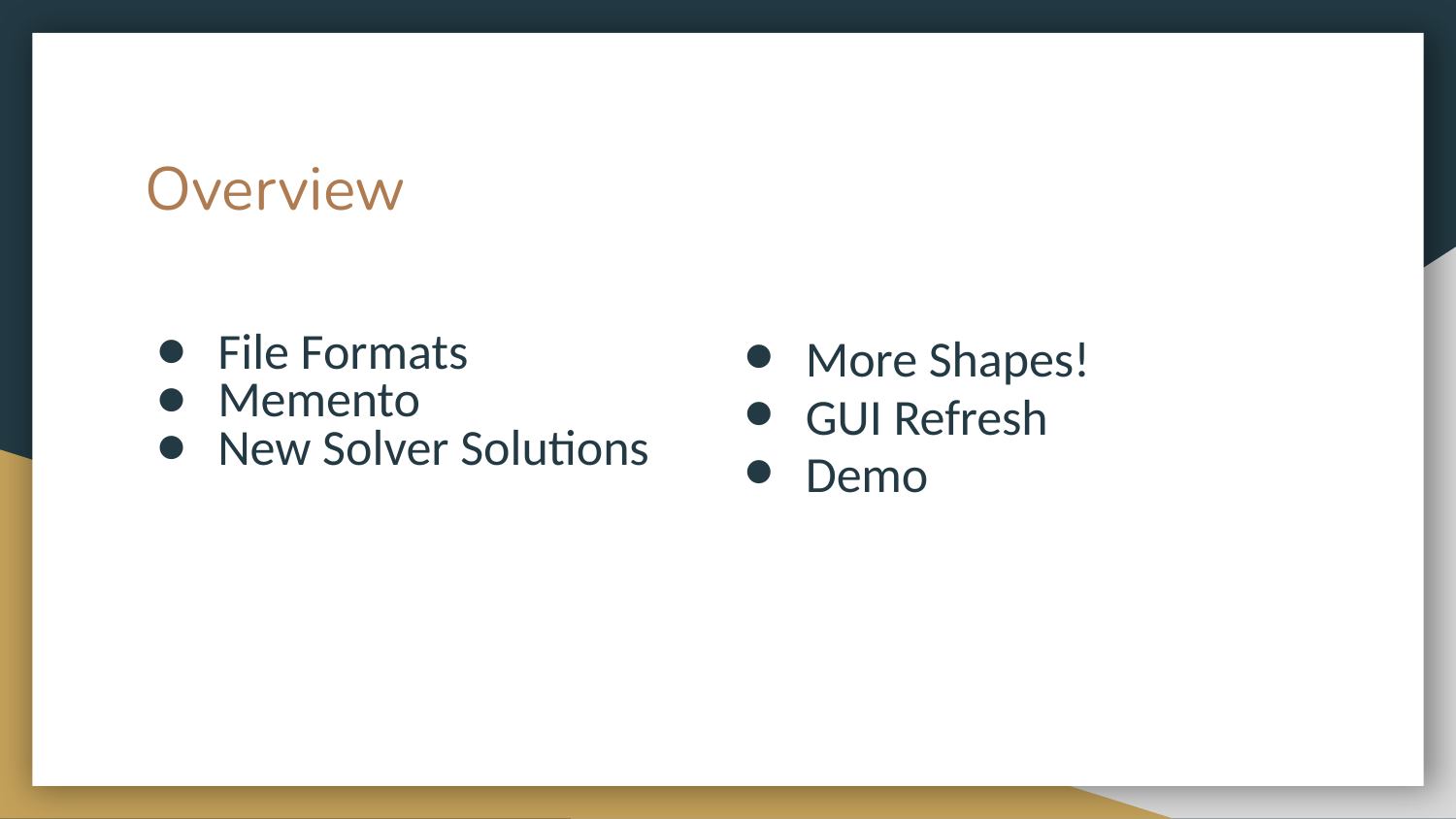

# Overview
File Formats
Memento
New Solver Solutions

More Shapes!
GUI Refresh
Demo